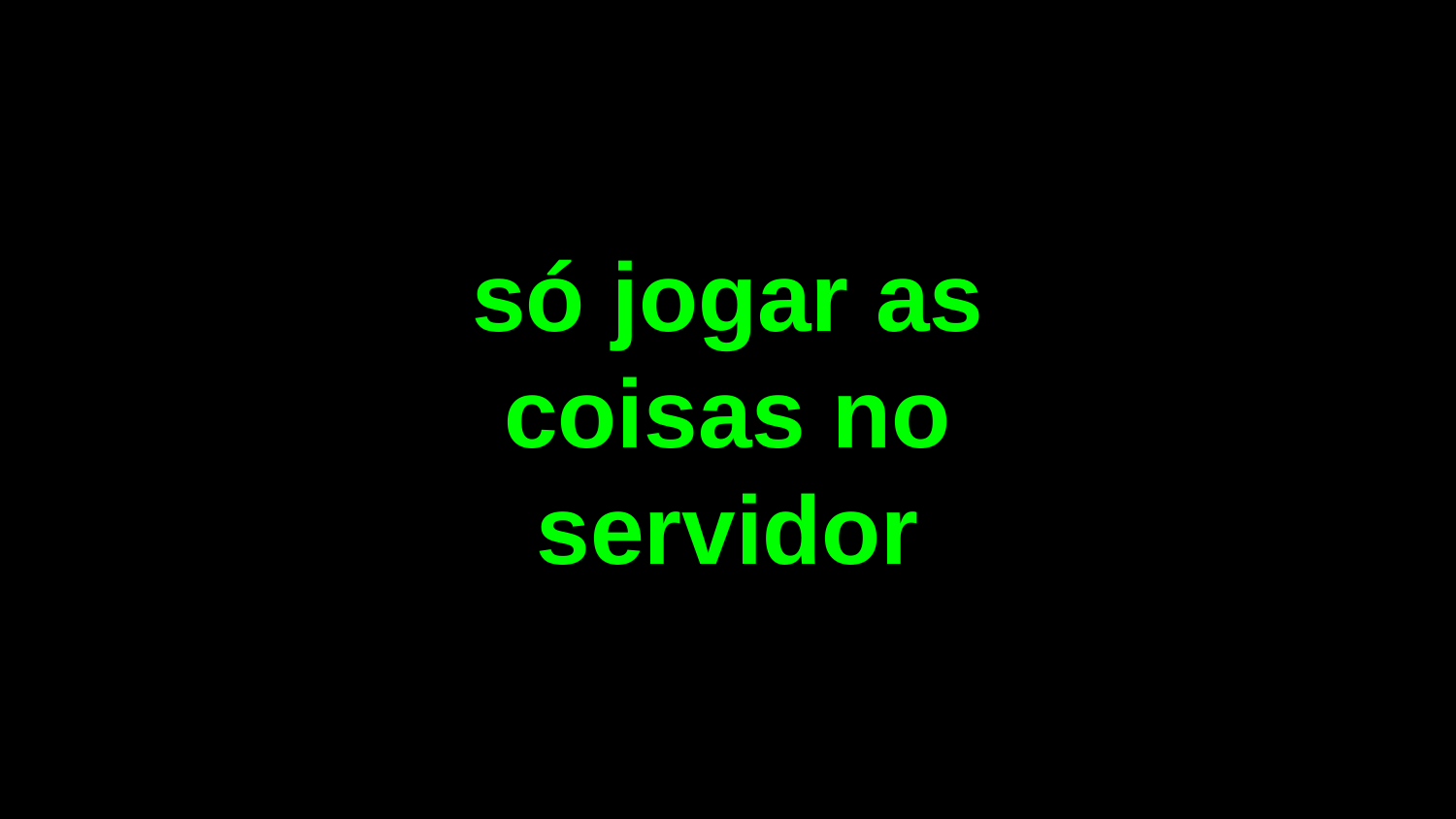

# só jogar as coisas no servidor